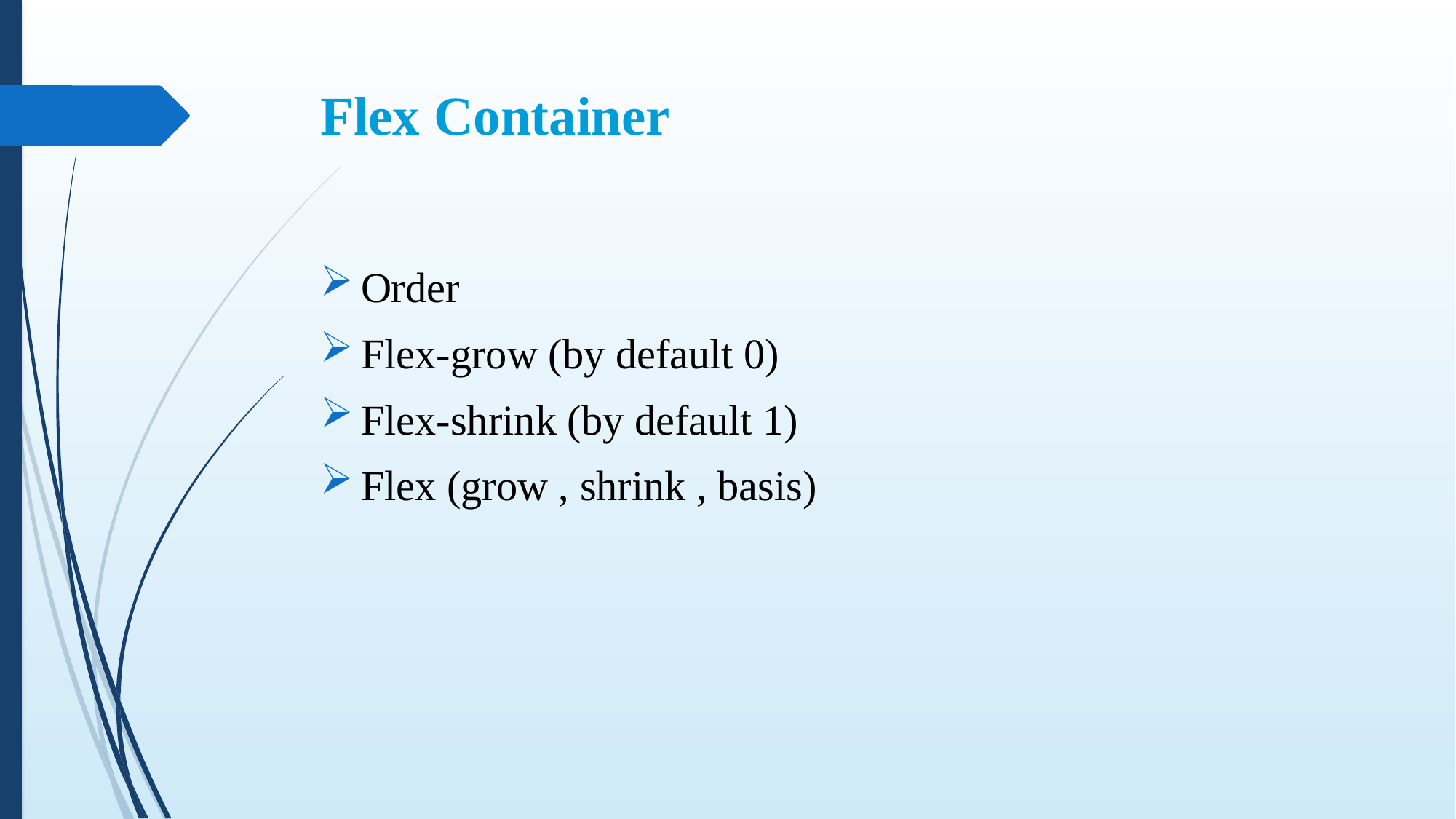

# Flex Container
Order
Flex-grow (by default 0)
Flex-shrink (by default 1)
Flex (grow , shrink , basis)